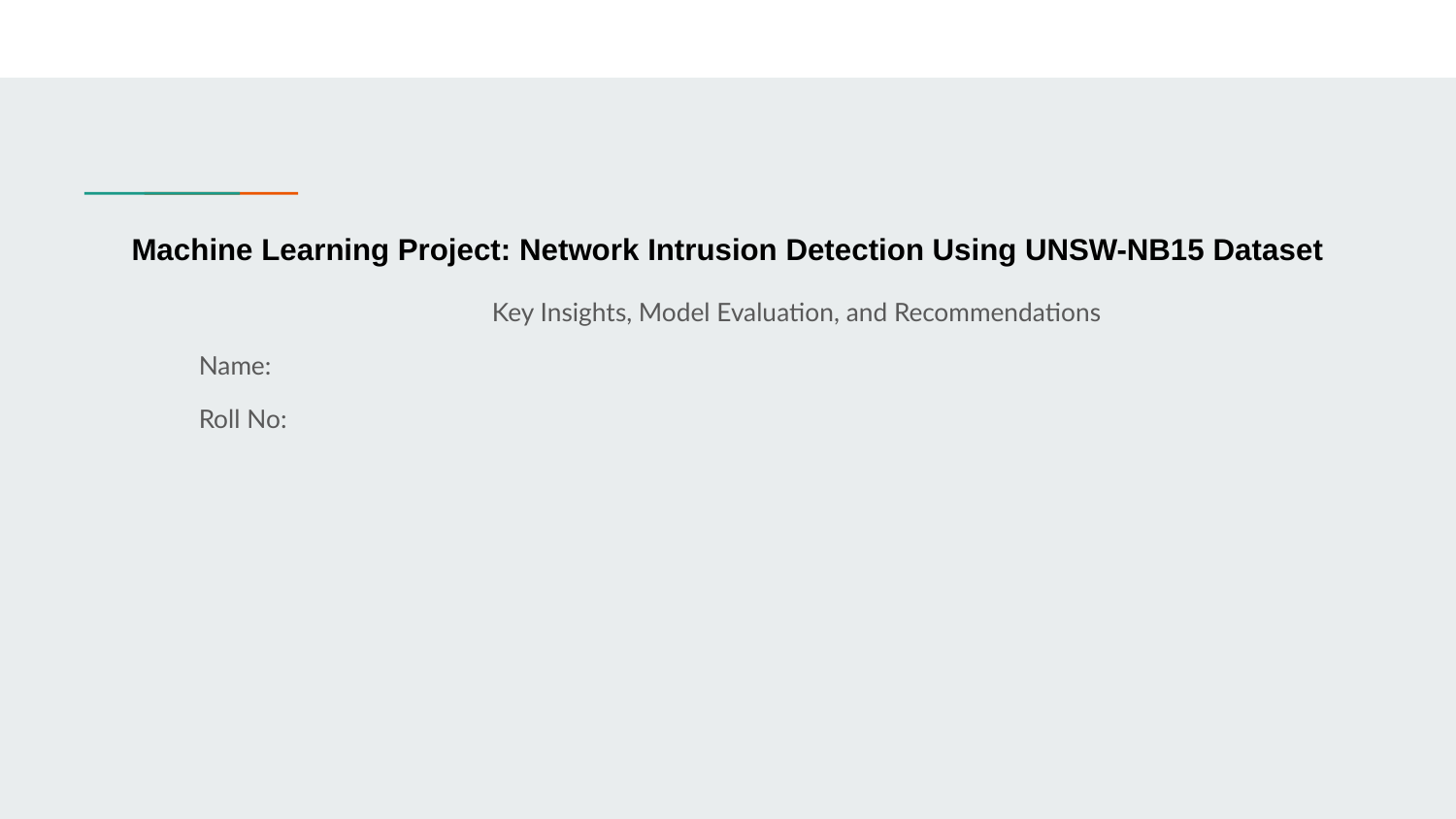

# Machine Learning Project: Network Intrusion Detection Using UNSW-NB15 Dataset

Key Insights, Model Evaluation, and Recommendations
Name:
Roll No: